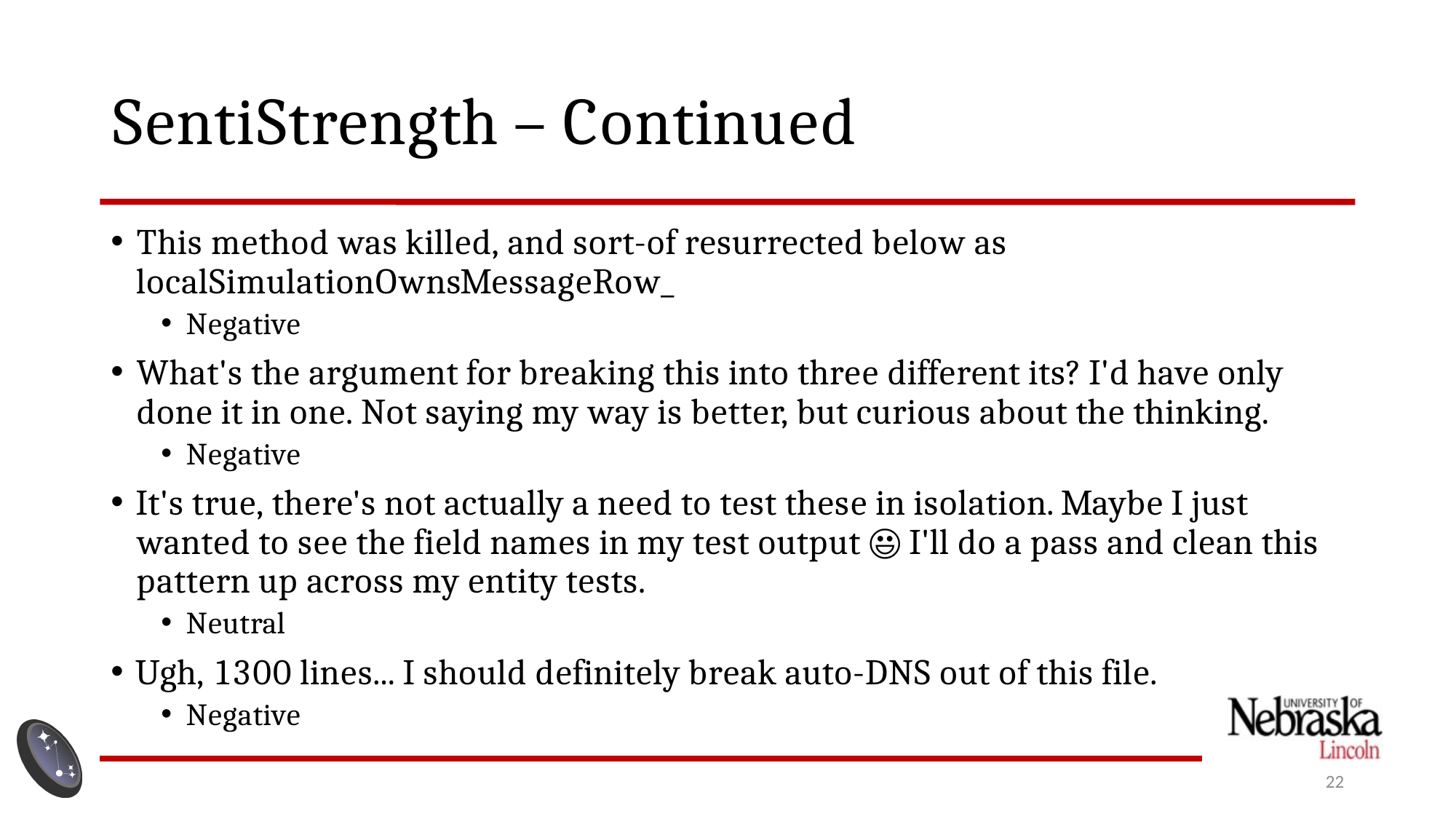

# SentiStrength – Continued
This method was killed, and sort-of resurrected below as localSimulationOwnsMessageRow_
Negative
What's the argument for breaking this into three different its? I'd have only done it in one. Not saying my way is better, but curious about the thinking.
Negative
It's true, there's not actually a need to test these in isolation. Maybe I just wanted to see the field names in my test output 😃 I'll do a pass and clean this pattern up across my entity tests.
Neutral
Ugh, 1300 lines... I should definitely break auto-DNS out of this file.
Negative

22